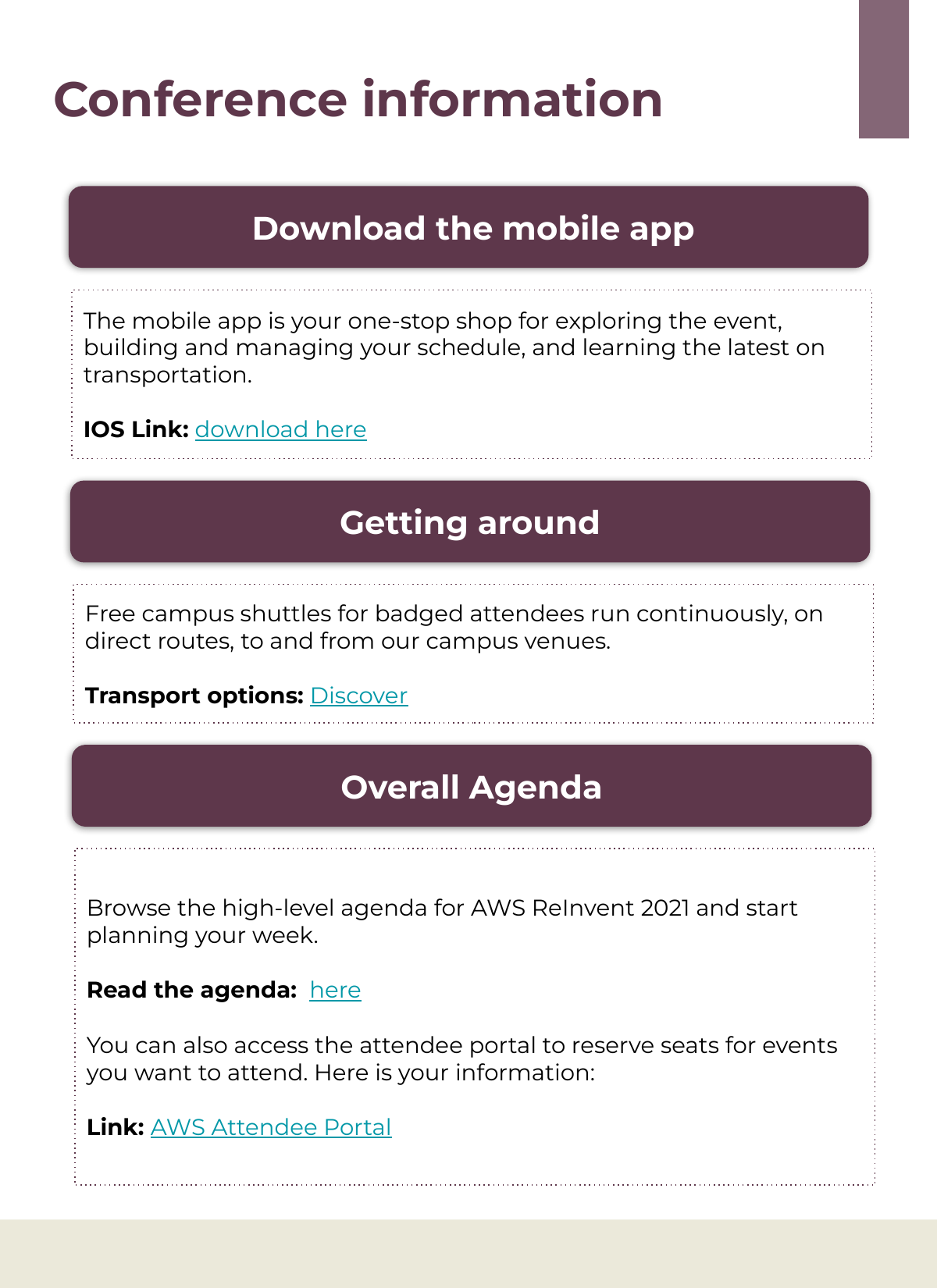

Conference information

 Download the mobile app

The mobile app is your one-stop shop for exploring the event, building and managing your schedule, and learning the latest on transportation.

IOS Link: download here

Getting around

Free campus shuttles for badged attendees run continuously, on direct routes, to and from our campus venues.

Transport options: Discover

Overall Agenda

Browse the high-level agenda for AWS ReInvent 2021 and start planning your week.

Read the agenda:  here

You can also access the attendee portal to reserve seats for events you want to attend. Here is your information:

Link: AWS Attendee Portal